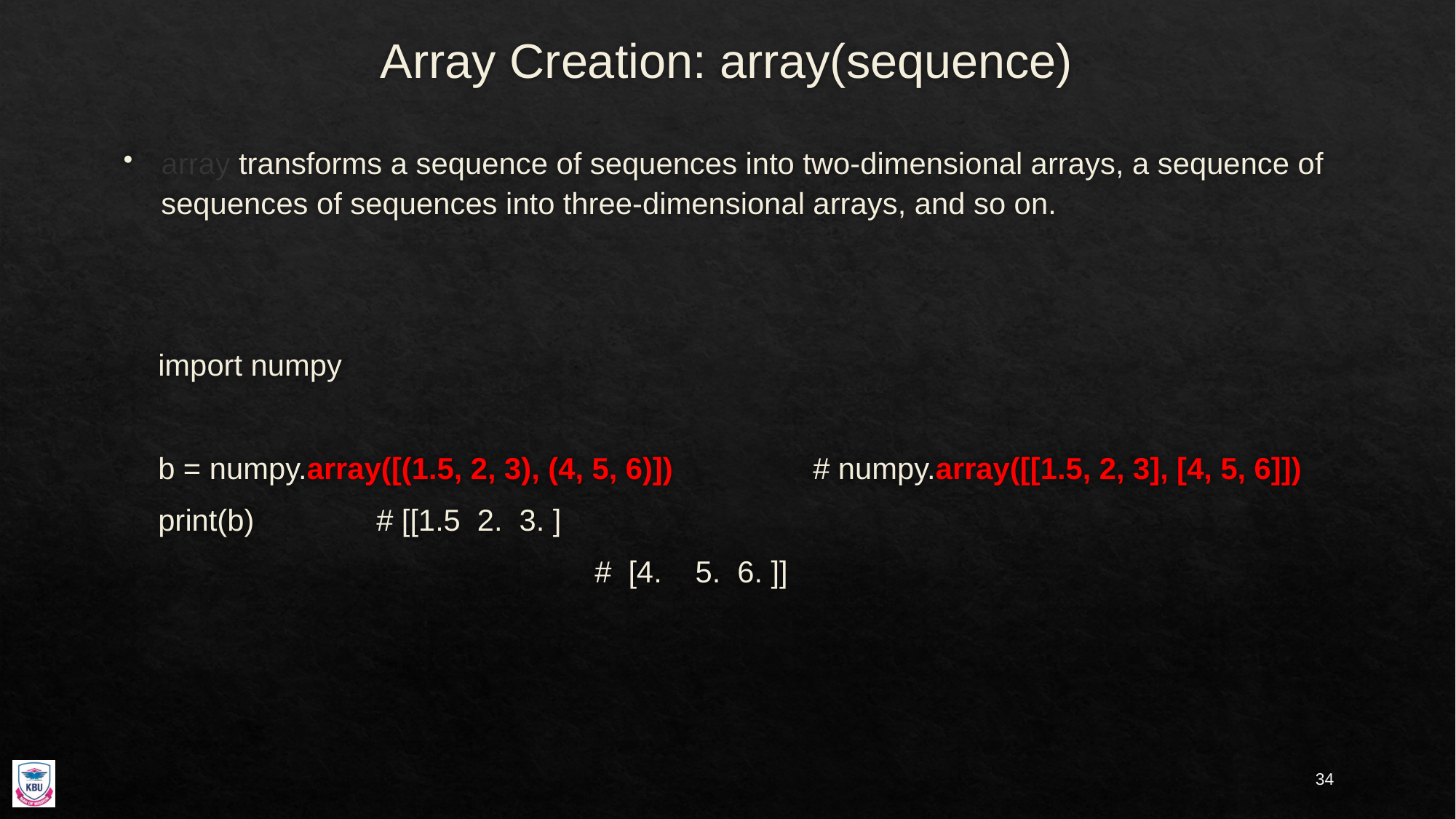

# Array Creation: array(sequence)
array transforms a sequence of sequences into two-dimensional arrays, a sequence of sequences of sequences into three-dimensional arrays, and so on.

import numpy

b = numpy.array([(1.5, 2, 3), (4, 5, 6)])		# numpy.array([[1.5, 2, 3], [4, 5, 6]])
print(b)		# [[1.5  2.  3. ]
				#  [4.    5.  6. ]]
34